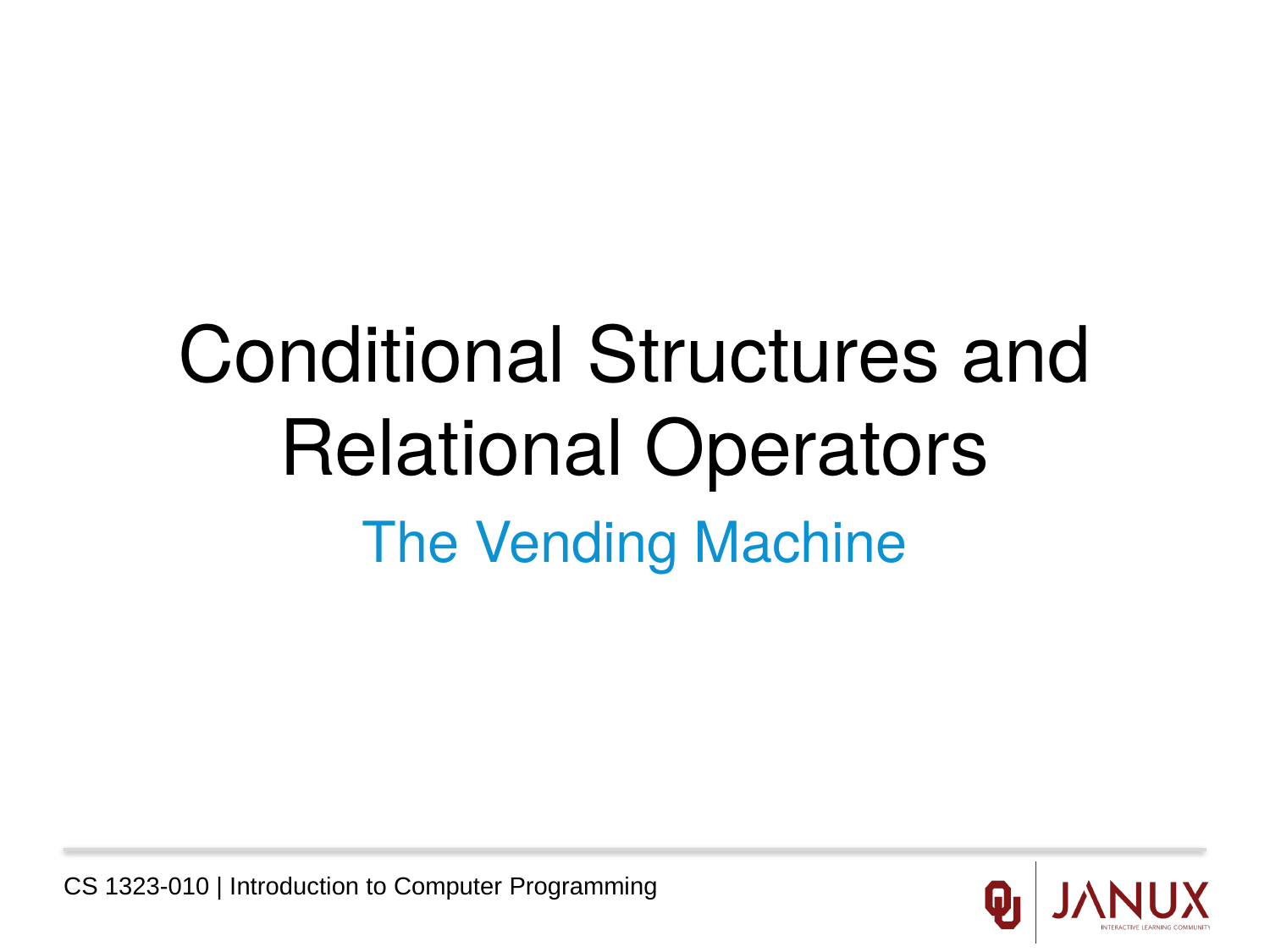

# Conditional Structures and Relational Operators
The Vending Machine